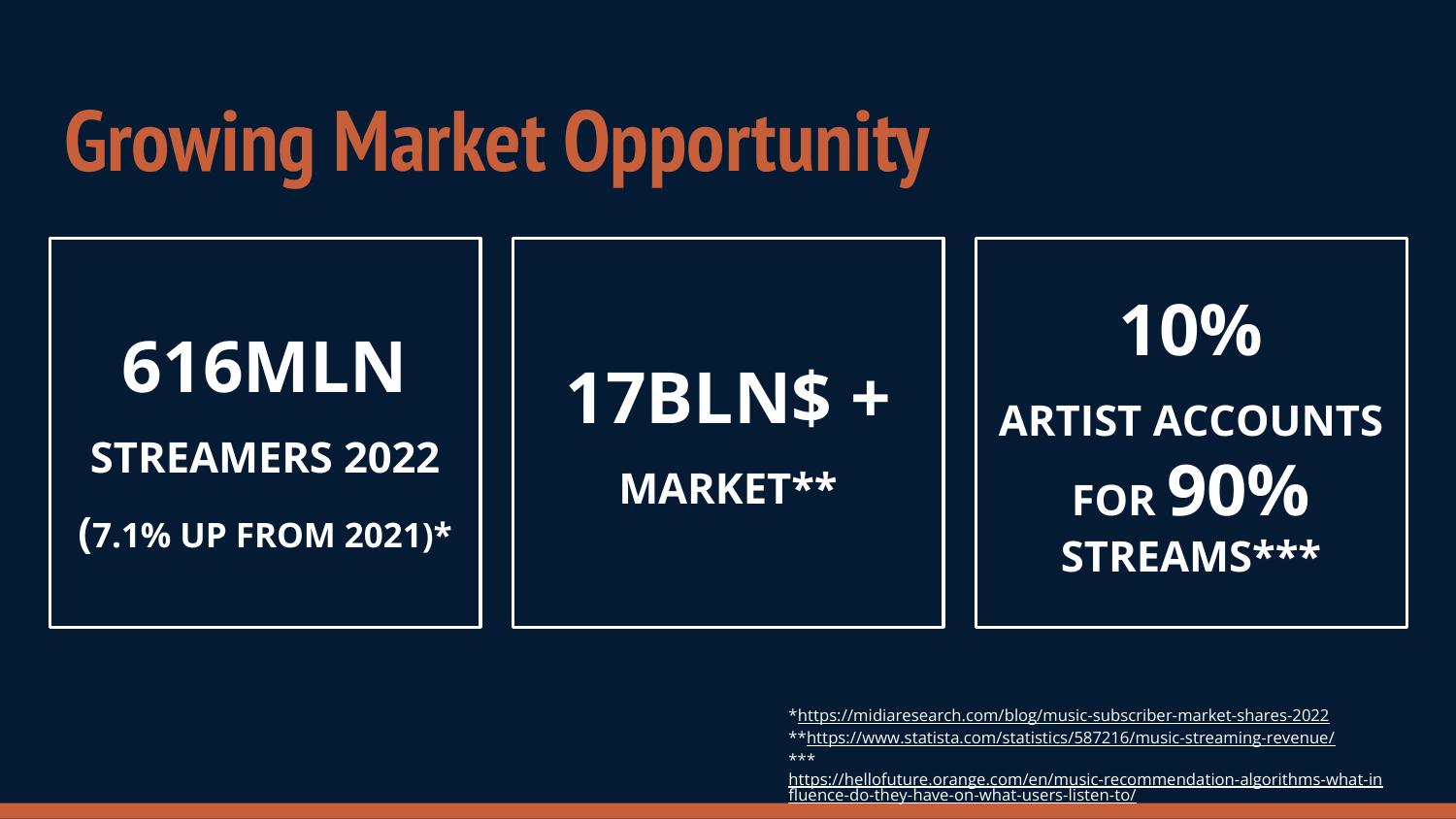

# Growing Market Opportunity
616MLN
STREAMERS 2022
(7.1% UP FROM 2021)*
17BLN$ +
MARKET**
10%
ARTIST ACCOUNTS FOR 90% STREAMS***
*https://midiaresearch.com/blog/music-subscriber-market-shares-2022
**https://www.statista.com/statistics/587216/music-streaming-revenue/
***https://hellofuture.orange.com/en/music-recommendation-algorithms-what-influence-do-they-have-on-what-users-listen-to/